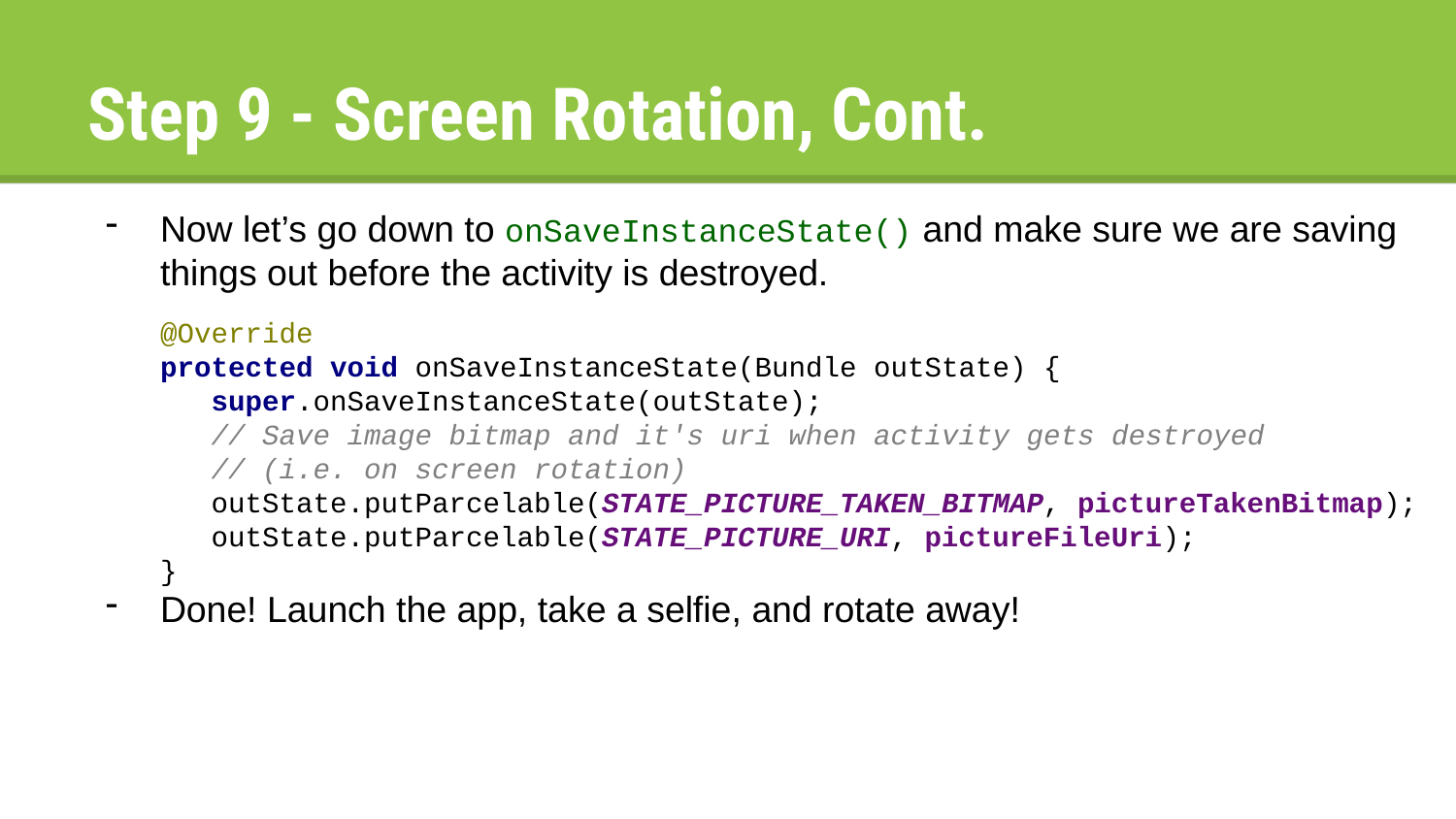

# Step 9 - Screen Rotation, Cont.
Now let’s go down to onSaveInstanceState() and make sure we are saving things out before the activity is destroyed.
@Override
protected void onSaveInstanceState(Bundle outState) {
   super.onSaveInstanceState(outState);
   // Save image bitmap and it's uri when activity gets destroyed
   // (i.e. on screen rotation)
   outState.putParcelable(STATE_PICTURE_TAKEN_BITMAP, pictureTakenBitmap);
   outState.putParcelable(STATE_PICTURE_URI, pictureFileUri);
}
Done! Launch the app, take a selfie, and rotate away!